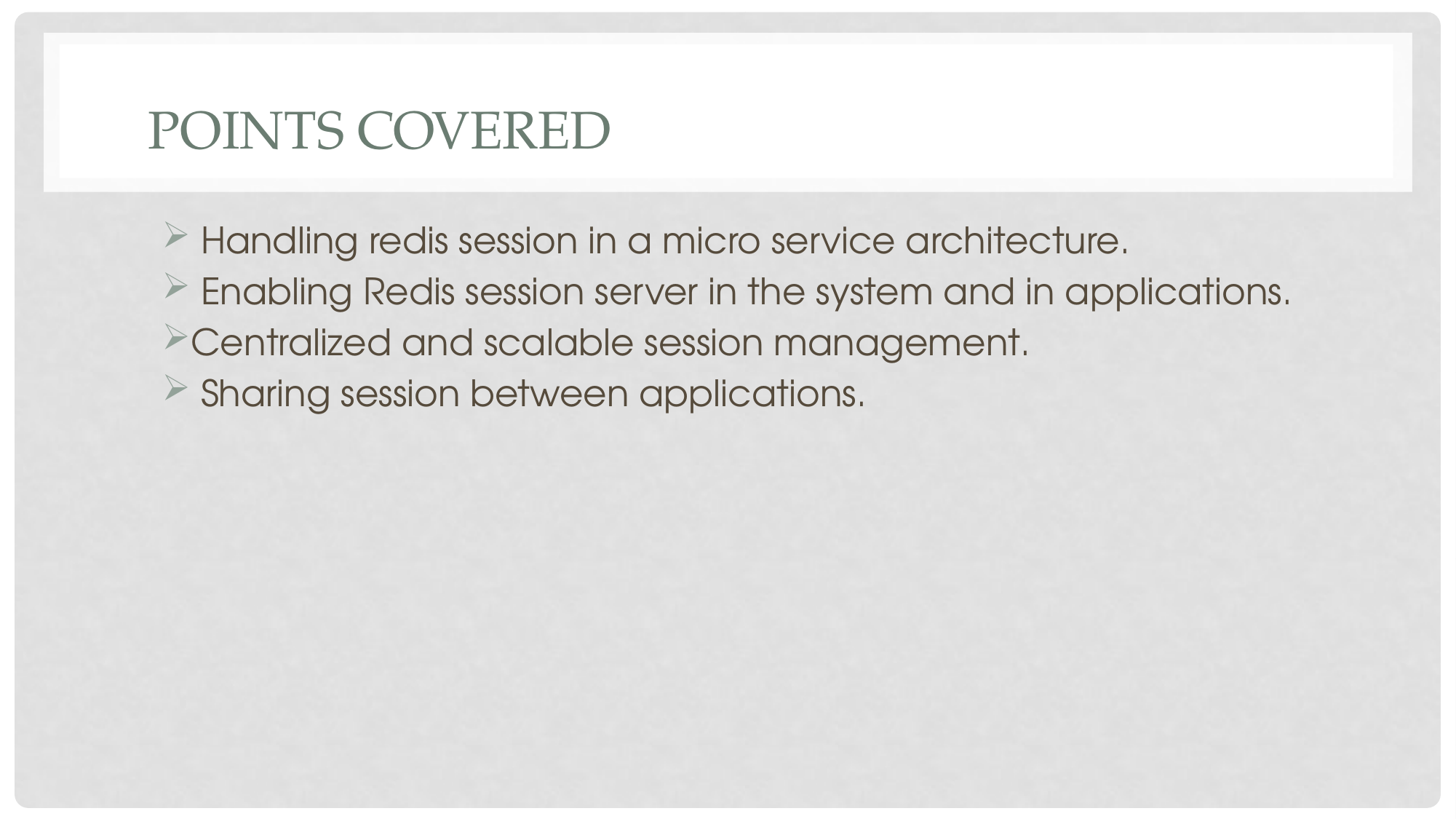

# Points Covered
 Handling redis session in a micro service architecture.
 Enabling Redis session server in the system and in applications.
Centralized and scalable session management.
 Sharing session between applications.